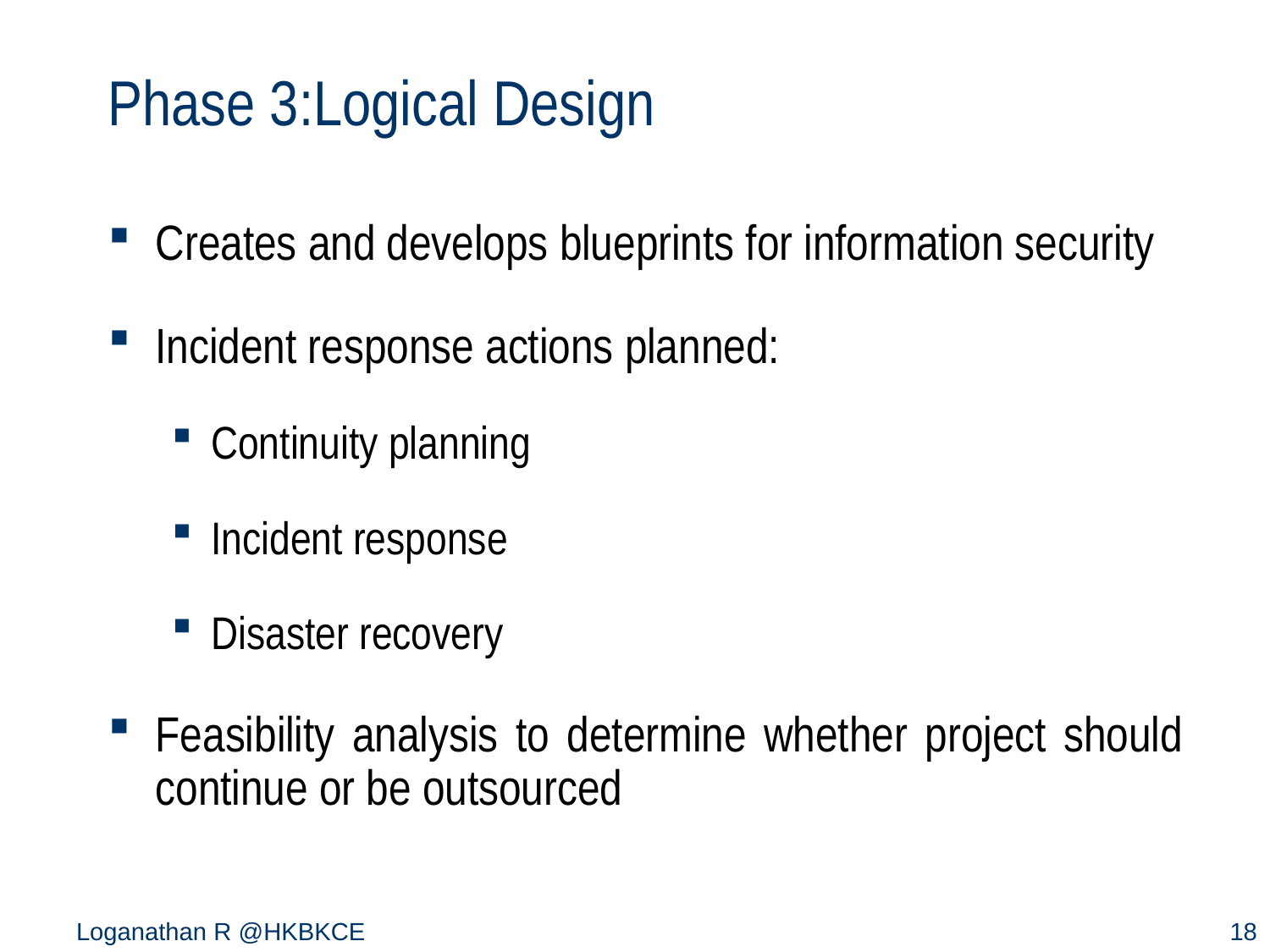

# Phase 3:Logical Design
Creates and develops blueprints for information security
Incident response actions planned:
Continuity planning
Incident response
Disaster recovery
Feasibility analysis to determine whether project should continue or be outsourced
Loganathan R @HKBKCE
18